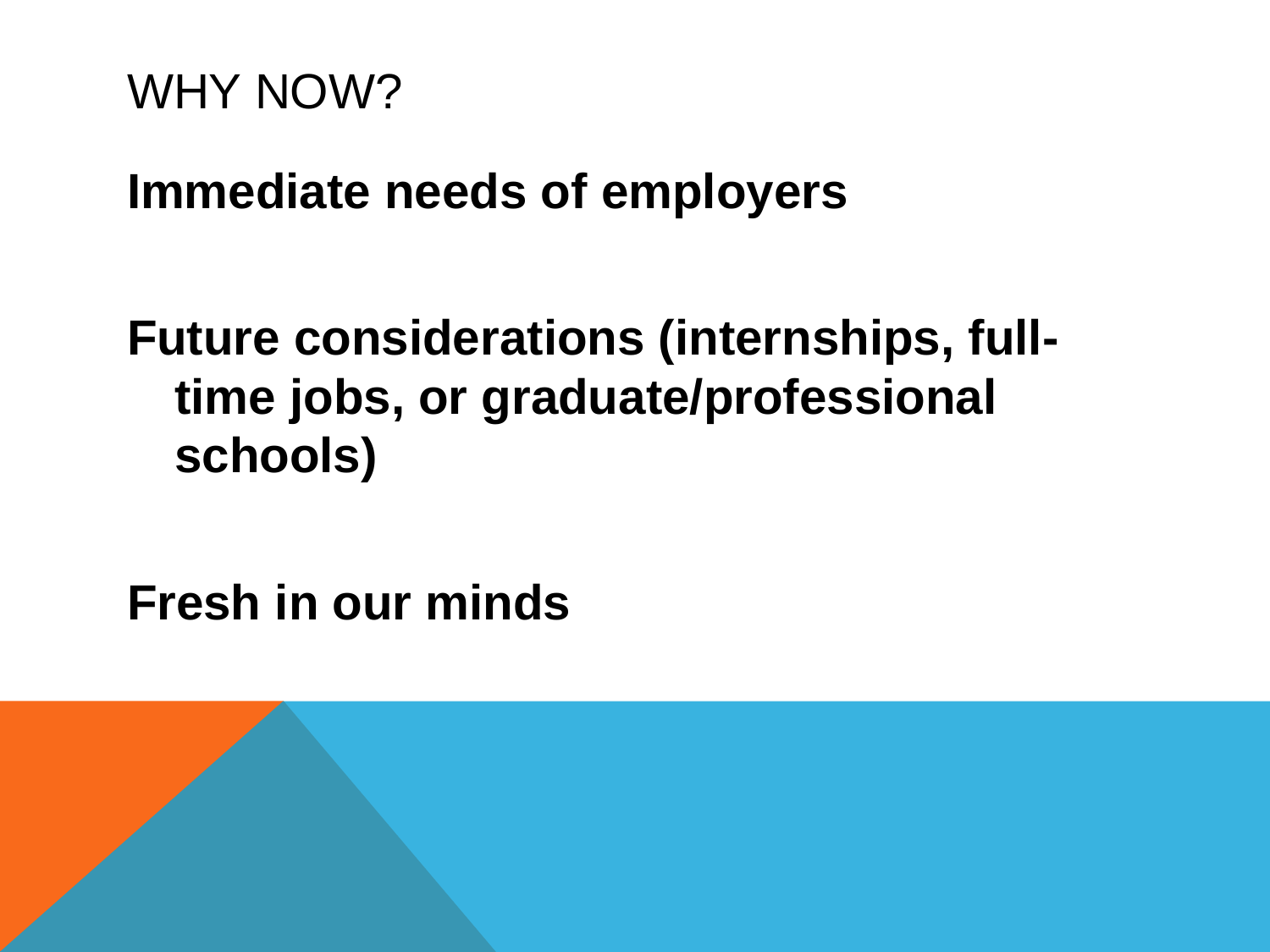

# Why now?
Immediate needs of employers

Future considerations (internships, full-time jobs, or graduate/professional schools)

Fresh in our minds